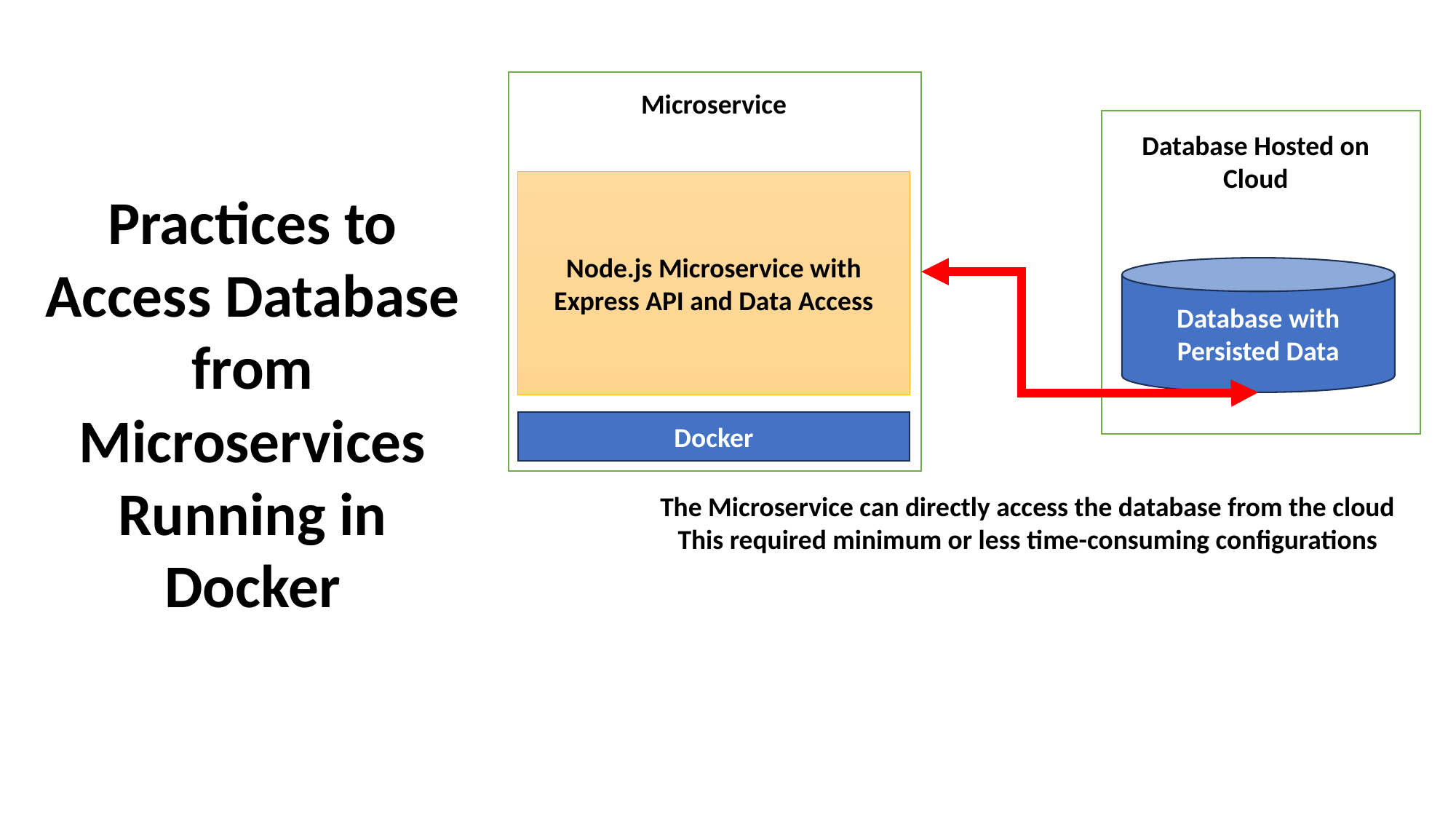

Microservice

Database Hosted on Cloud
Node.js Microservice with Express API and Data Access
Practices to Access Database from Microservices Running in Docker
Database with Persisted Data
Docker
The Microservice can directly access the database from the cloud
This required minimum or less time-consuming configurations